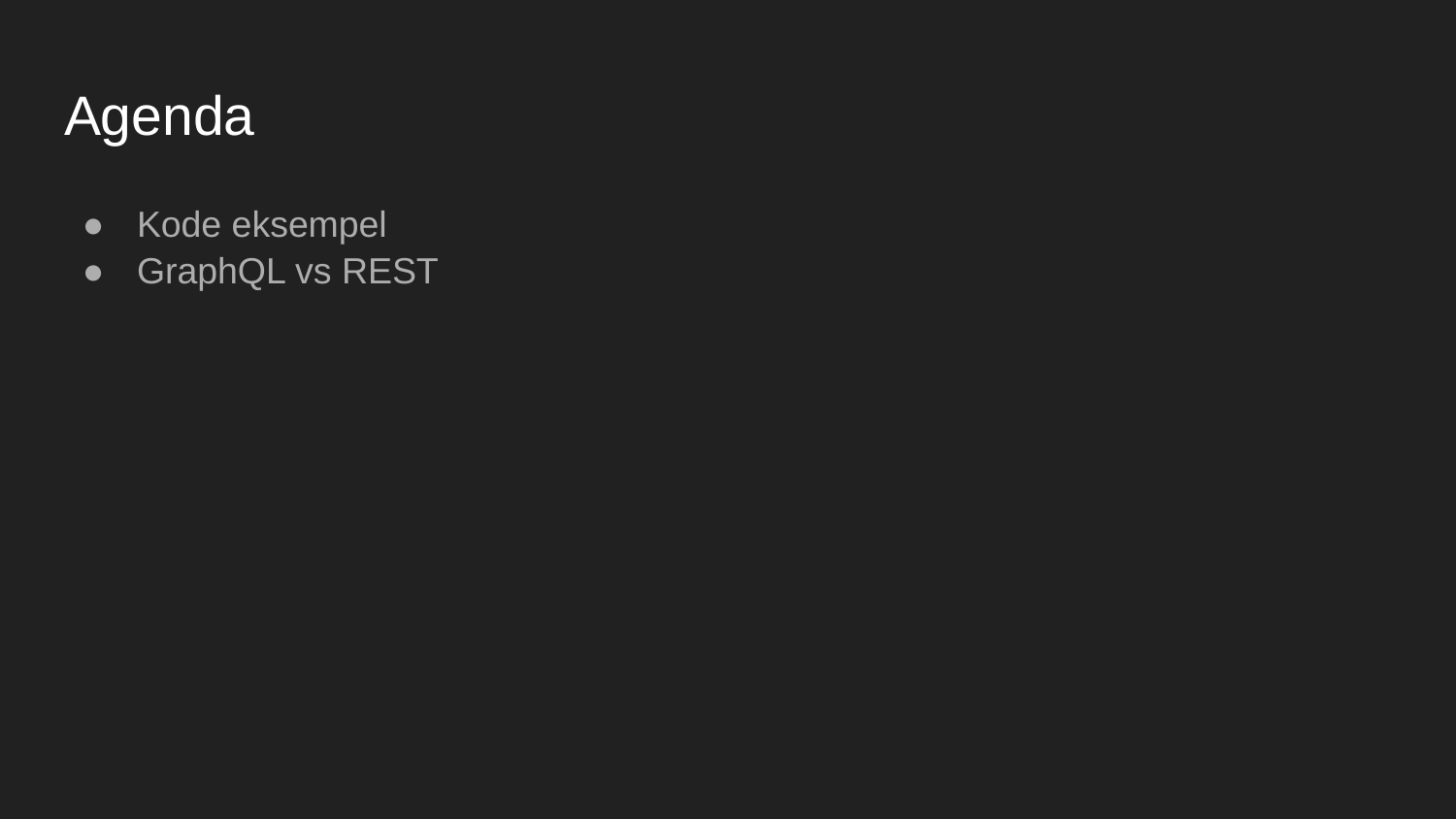

# Agenda
Kode eksempel
GraphQL vs REST